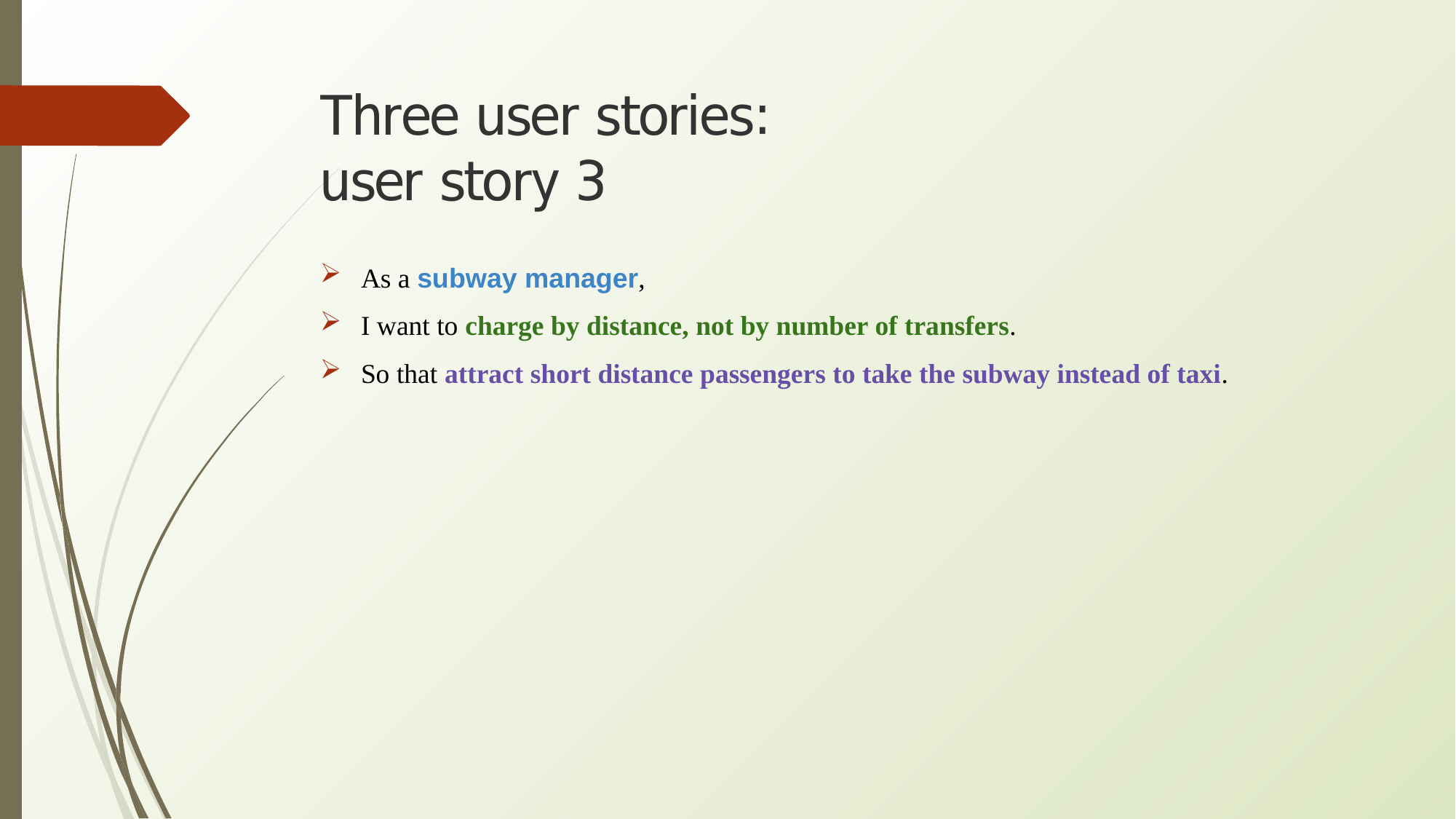

# Three user stories: user story 3
As a subway manager,
I want to charge by distance, not by number of transfers.
So that attract short distance passengers to take the subway instead of taxi.